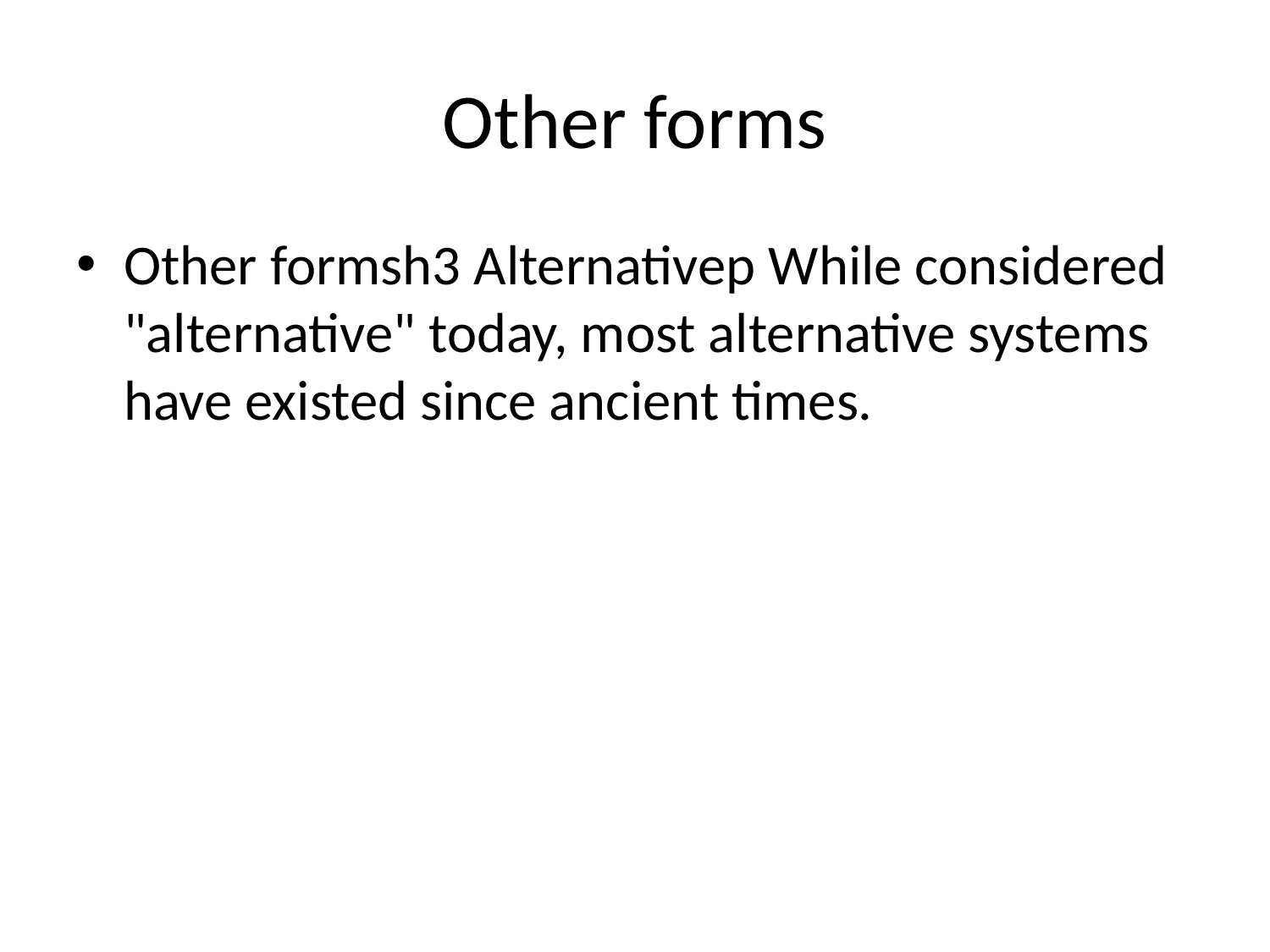

# Other forms
Other formsh3 Alternativep While considered "alternative" today, most alternative systems have existed since ancient times.